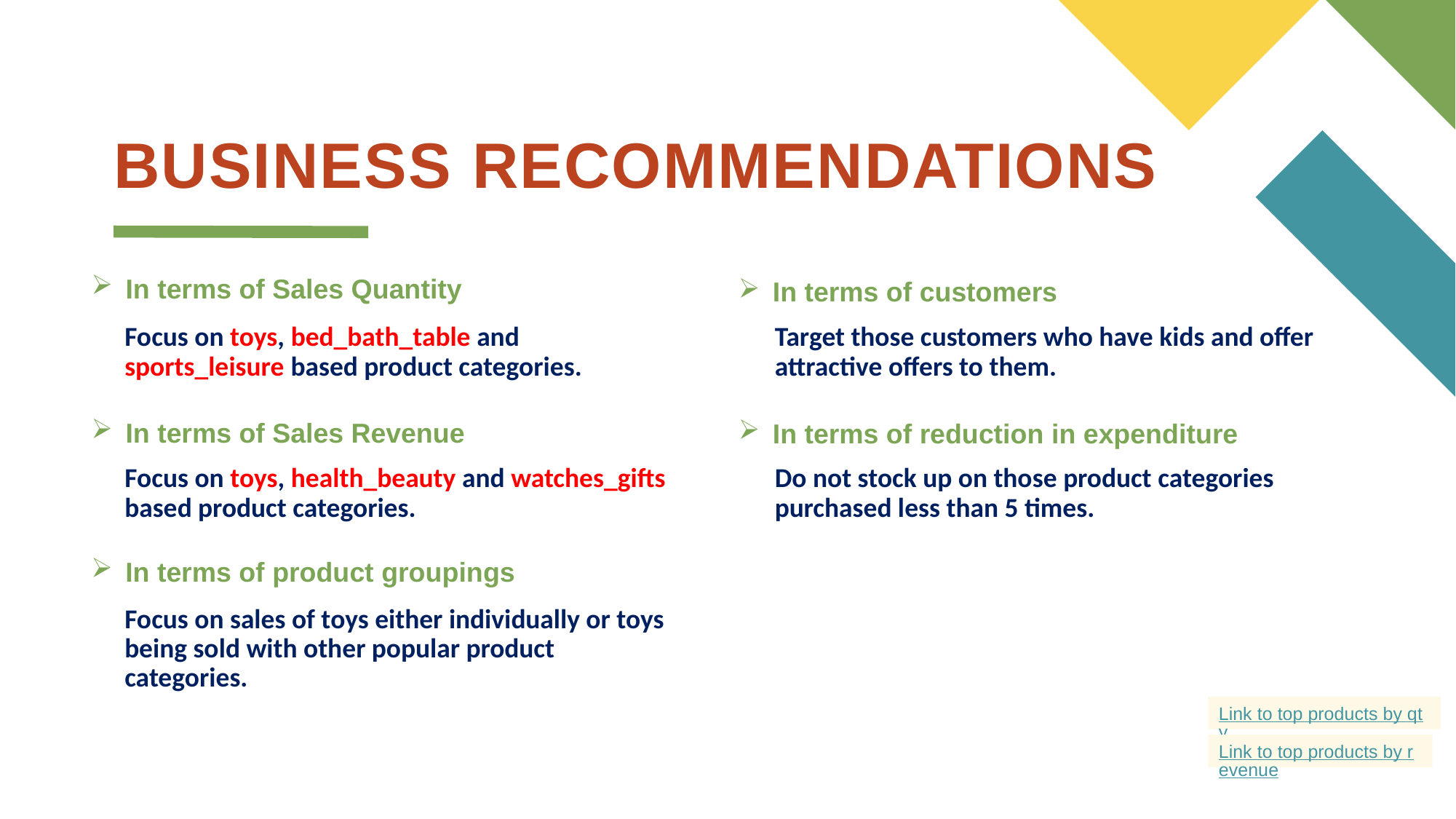

# BUSINESS RECOMMENDATIONS
In terms of Sales Quantity
In terms of customers
Focus on toys, bed_bath_table and sports_leisure based product categories.
Target those customers who have kids and offer attractive offers to them.

In terms of Sales Revenue
In terms of reduction in expenditure
Focus on toys, health_beauty and watches_gifts based product categories.

Do not stock up on those product categories purchased less than 5 times.

In terms of product groupings
Focus on sales of toys either individually or toys being sold with other popular product categories.

Link to top products by qty
Link to top products by revenue